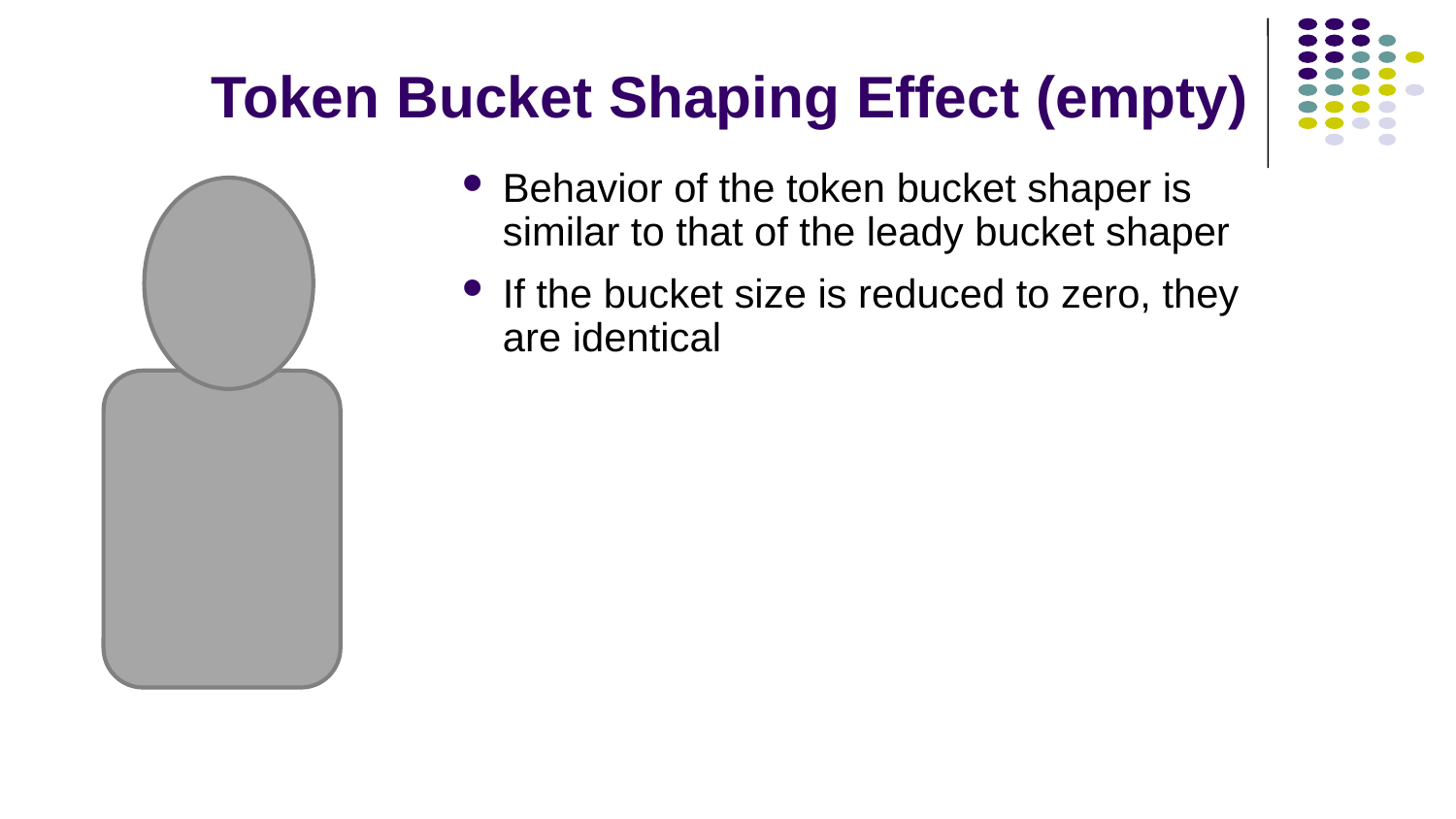

# Token Bucket Shaping Effect (empty)
Behavior of the token bucket shaper is similar to that of the leady bucket shaper
If the bucket size is reduced to zero, they are identical